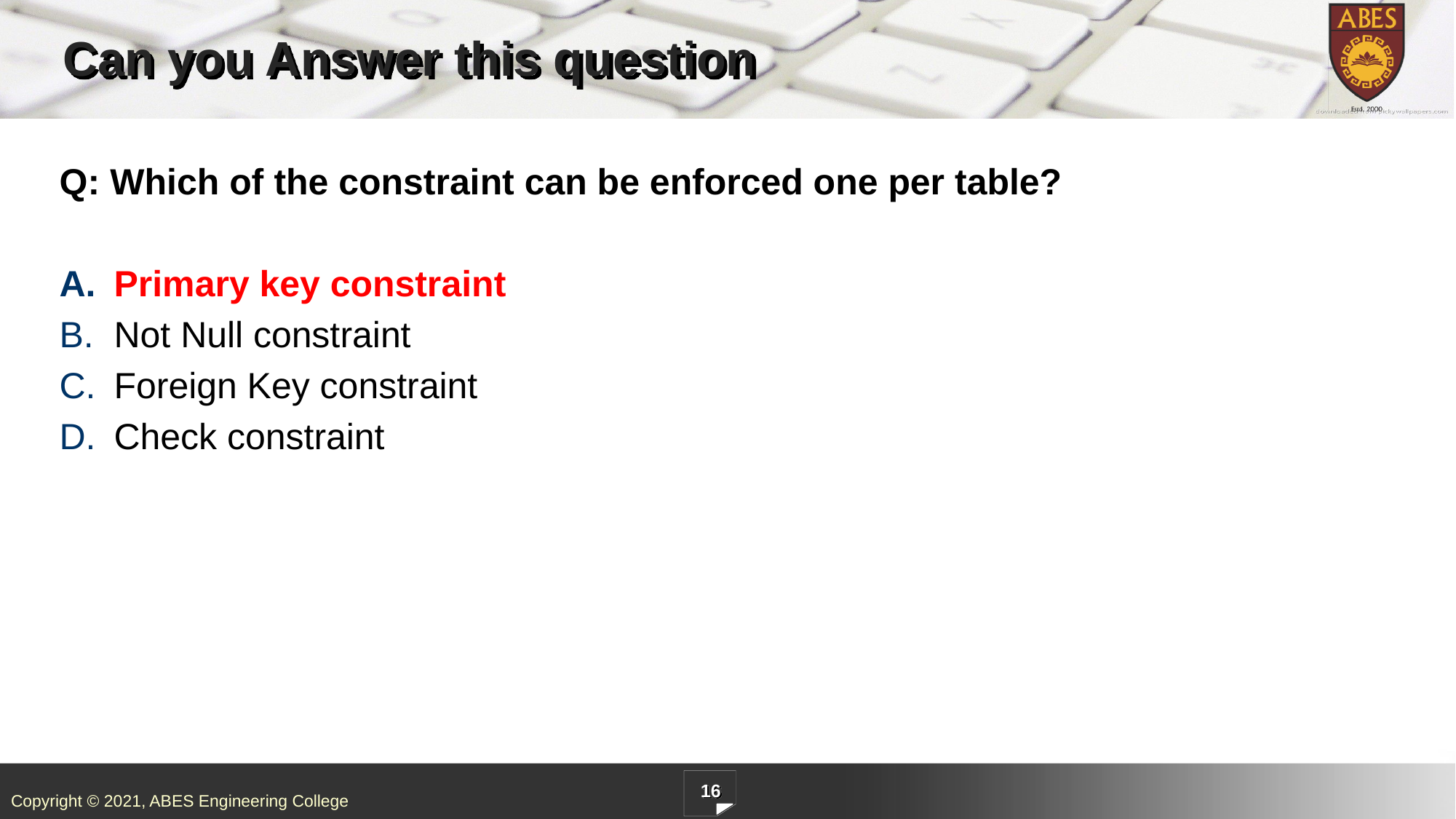

# Can you Answer this question

Q: Which of the constraint can be enforced one per table?

Primary key constraint
Not Null constraint
Foreign Key constraint
Check constraint

16